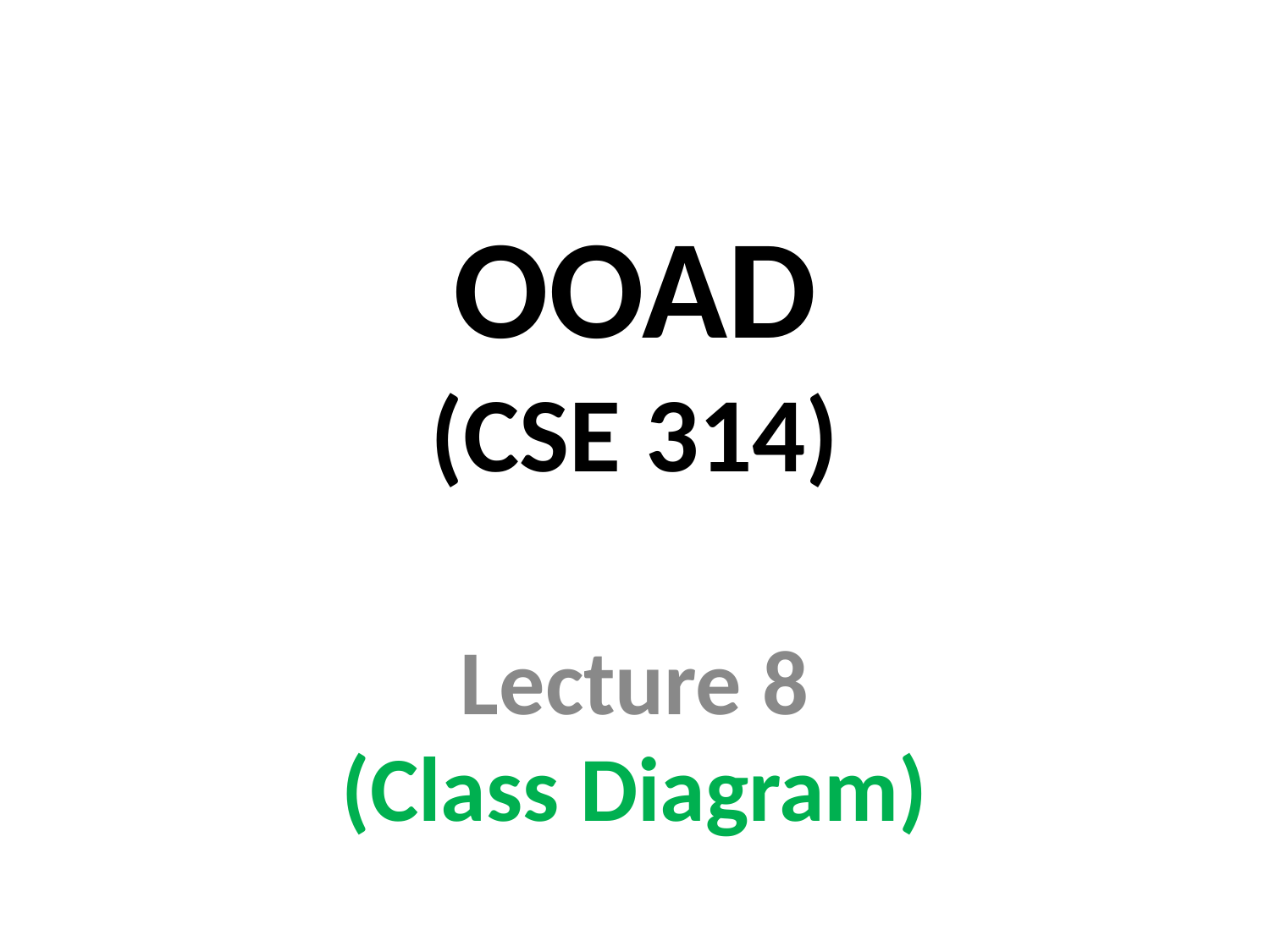

# OOAD (CSE 314)

Lecture 8
(Class Diagram)